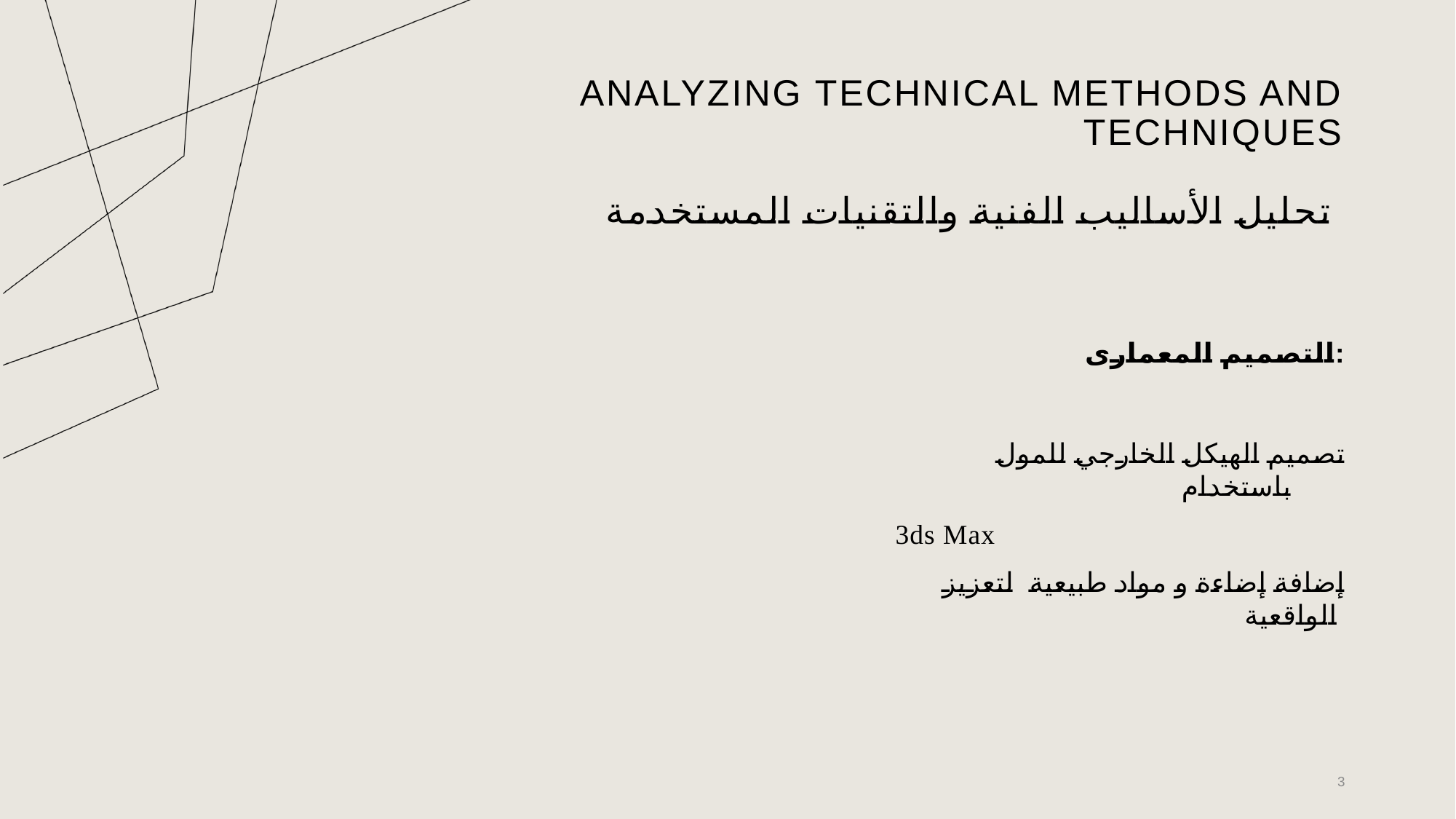

# Analyzing Technical Methods and Techniques تحليل الأساليب الفنية والتقنيات المستخدمة
التصميم المعمارى:

تصميم الهيكل الخارجي للمول باستخدام
3ds Max
 إضافة إضاءة و مواد طبيعية  لتعزيز الواقعية
3